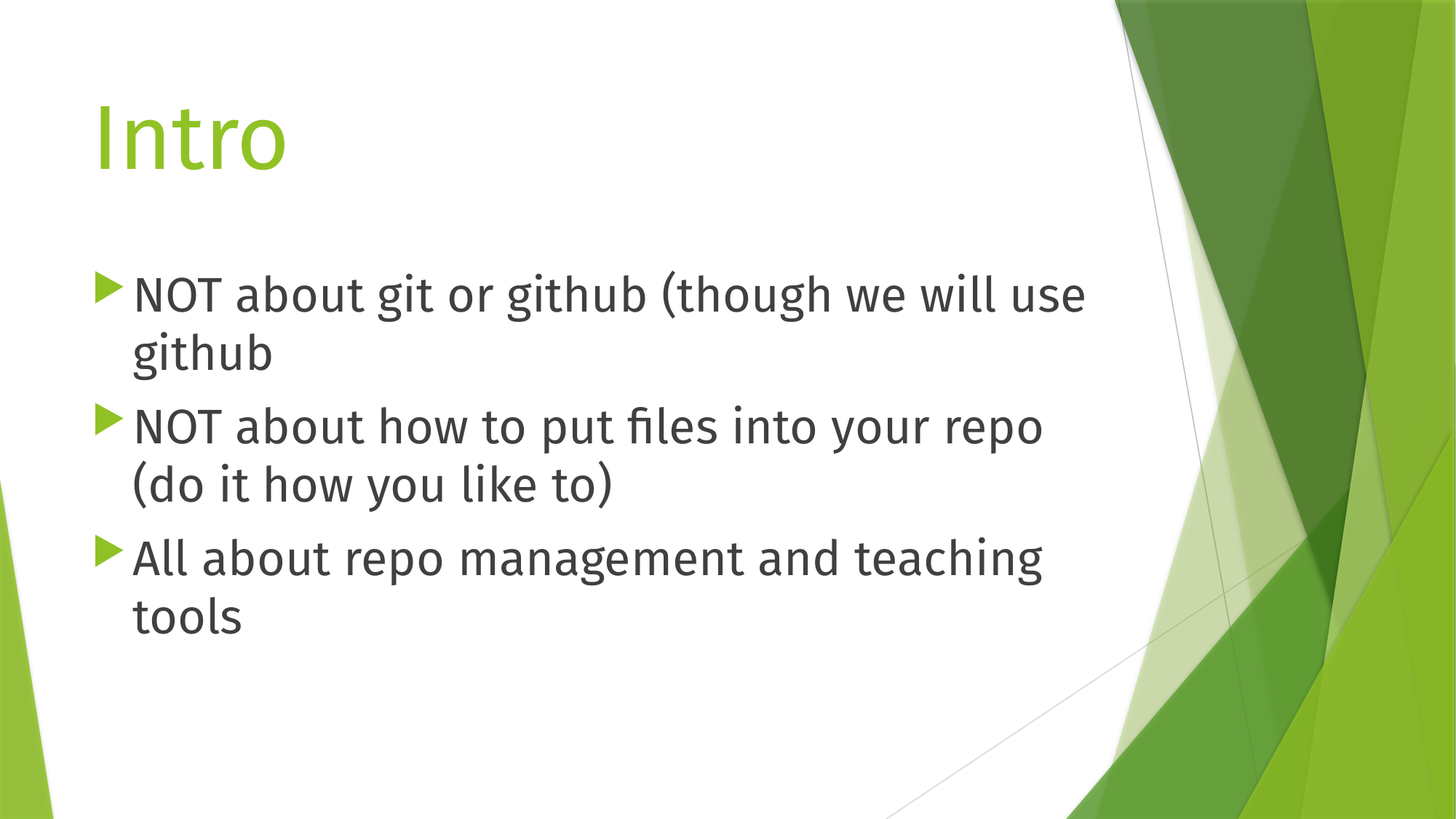

# Intro
NOT about git or github (though we will use github
NOT about how to put files into your repo (do it how you like to)
All about repo management and teaching tools